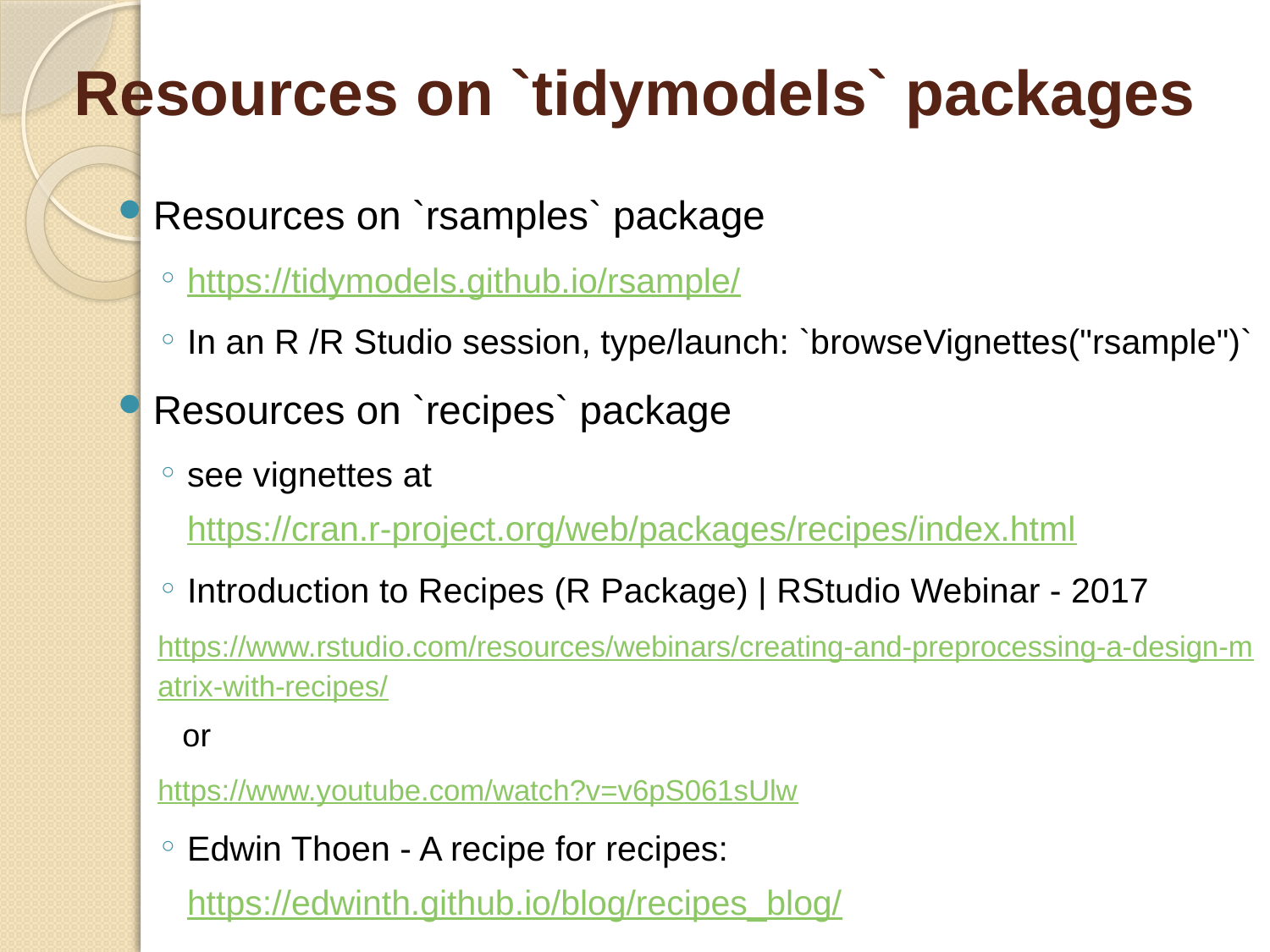

# Resources on `tidymodels` packages
Resources on `rsamples` package
https://tidymodels.github.io/rsample/
In an R /R Studio session, type/launch: `browseVignettes("rsample")`
Resources on `recipes` package
see vignettes at https://cran.r-project.org/web/packages/recipes/index.html
Introduction to Recipes (R Package) | RStudio Webinar - 2017
https://www.rstudio.com/resources/webinars/creating-and-preprocessing-a-design-matrix-with-recipes/   or
https://www.youtube.com/watch?v=v6pS061sUlw
Edwin Thoen - A recipe for recipes: https://edwinth.github.io/blog/recipes_blog/